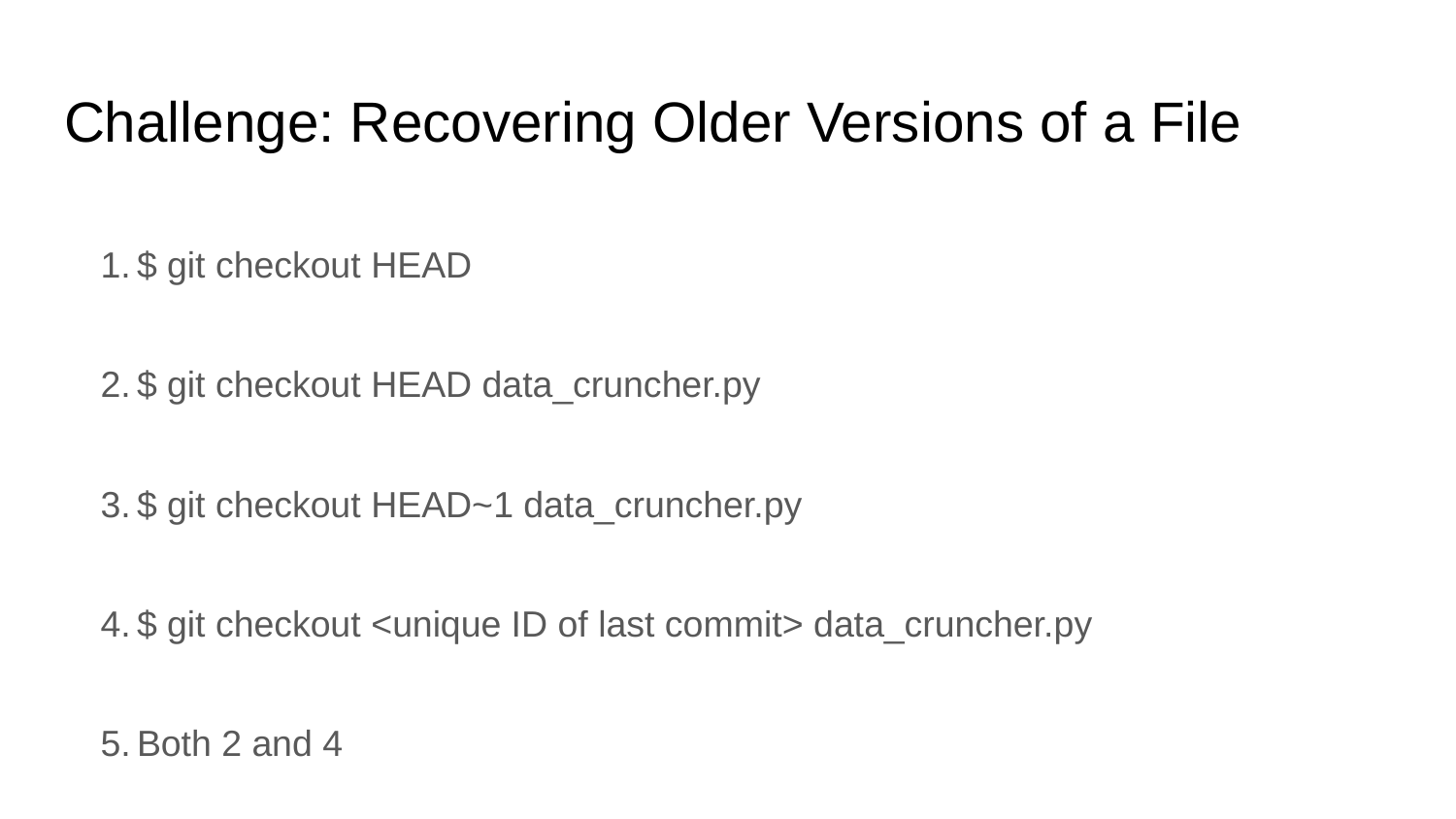

# Challenge: Recovering Older Versions of a File
$ git checkout HEAD
$ git checkout HEAD data_cruncher.py
$ git checkout HEAD~1 data_cruncher.py
$ git checkout <unique ID of last commit> data_cruncher.py
Both 2 and 4